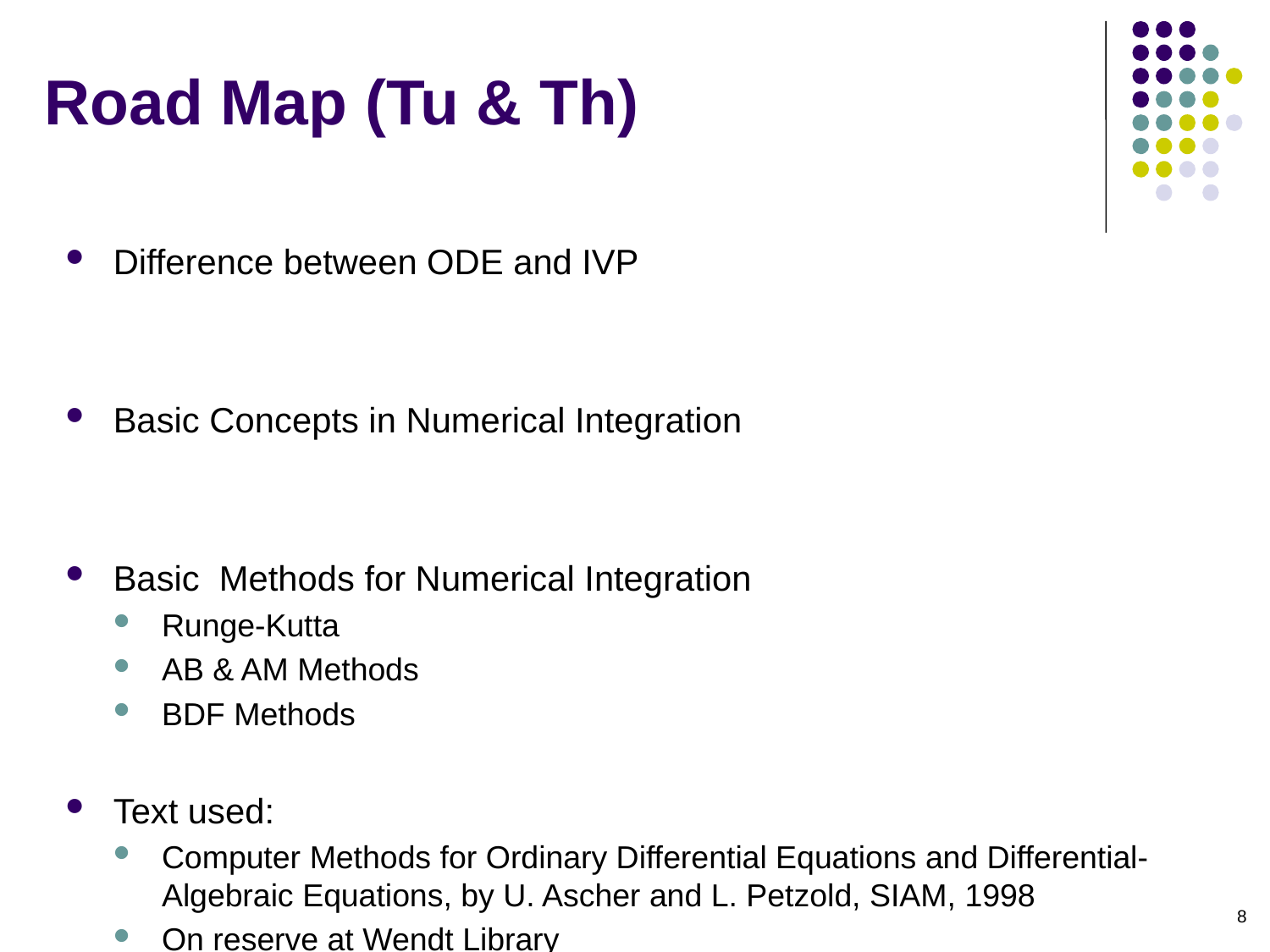

# Road Map (Tu & Th)
Difference between ODE and IVP

Basic Concepts in Numerical Integration

Basic  Methods for Numerical Integration
Runge-Kutta
AB & AM Methods
BDF Methods

Text used:
Computer Methods for Ordinary Differential Equations and Differential-Algebraic Equations, by U. Ascher and L. Petzold, SIAM, 1998
On reserve at Wendt Library
8